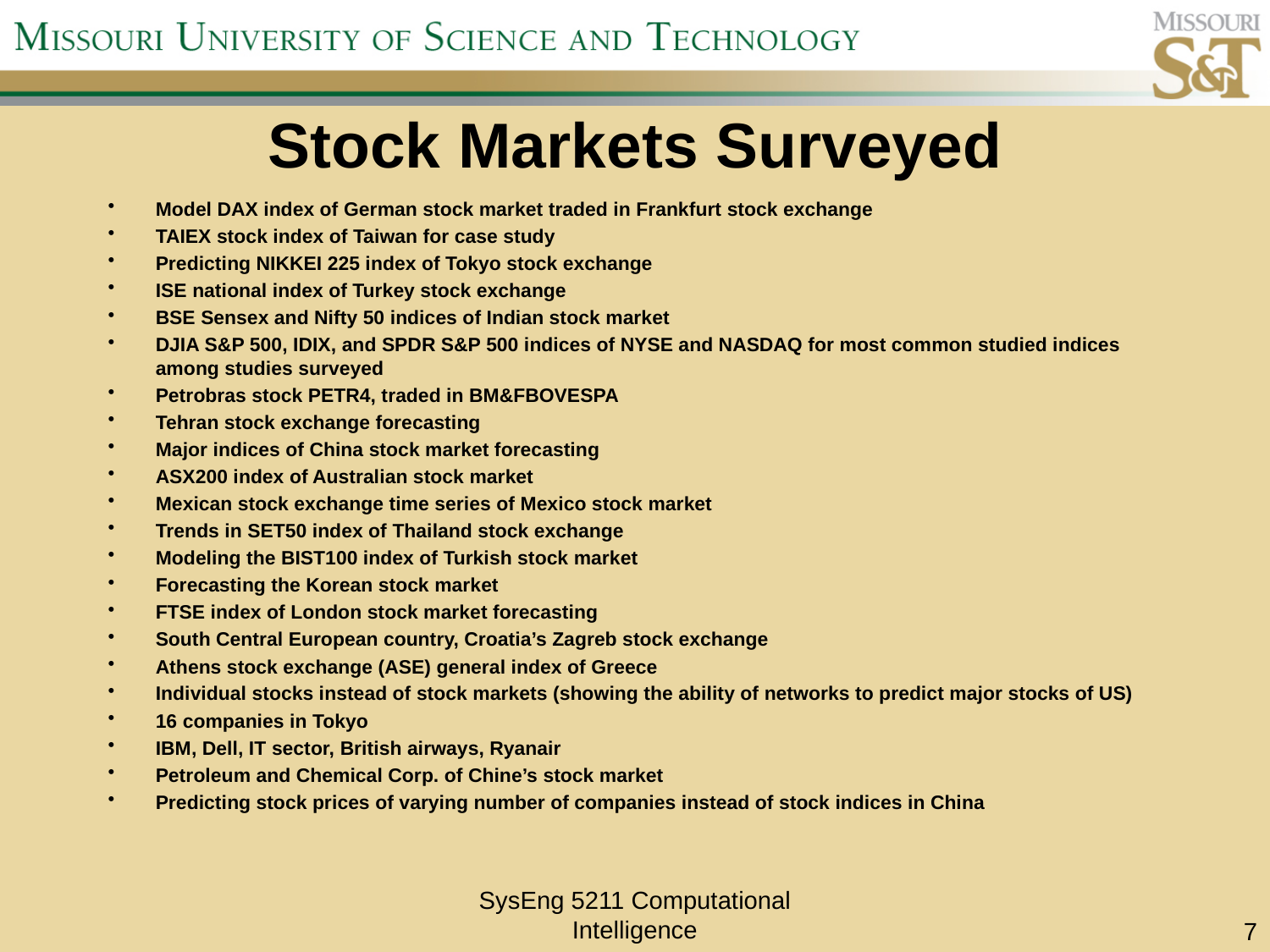

# Stock Markets Surveyed
Model DAX index of German stock market traded in Frankfurt stock exchange
TAIEX stock index of Taiwan for case study
Predicting NIKKEI 225 index of Tokyo stock exchange
ISE national index of Turkey stock exchange
BSE Sensex and Nifty 50 indices of Indian stock market
DJIA S&P 500, IDIX, and SPDR S&P 500 indices of NYSE and NASDAQ for most common studied indices among studies surveyed
Petrobras stock PETR4, traded in BM&FBOVESPA
Tehran stock exchange forecasting
Major indices of China stock market forecasting
ASX200 index of Australian stock market
Mexican stock exchange time series of Mexico stock market
Trends in SET50 index of Thailand stock exchange
Modeling the BIST100 index of Turkish stock market
Forecasting the Korean stock market
FTSE index of London stock market forecasting
South Central European country, Croatia’s Zagreb stock exchange
Athens stock exchange (ASE) general index of Greece
Individual stocks instead of stock markets (showing the ability of networks to predict major stocks of US)
16 companies in Tokyo
IBM, Dell, IT sector, British airways, Ryanair
Petroleum and Chemical Corp. of Chine’s stock market
Predicting stock prices of varying number of companies instead of stock indices in China

SysEng 5211 Computational Intelligence
7